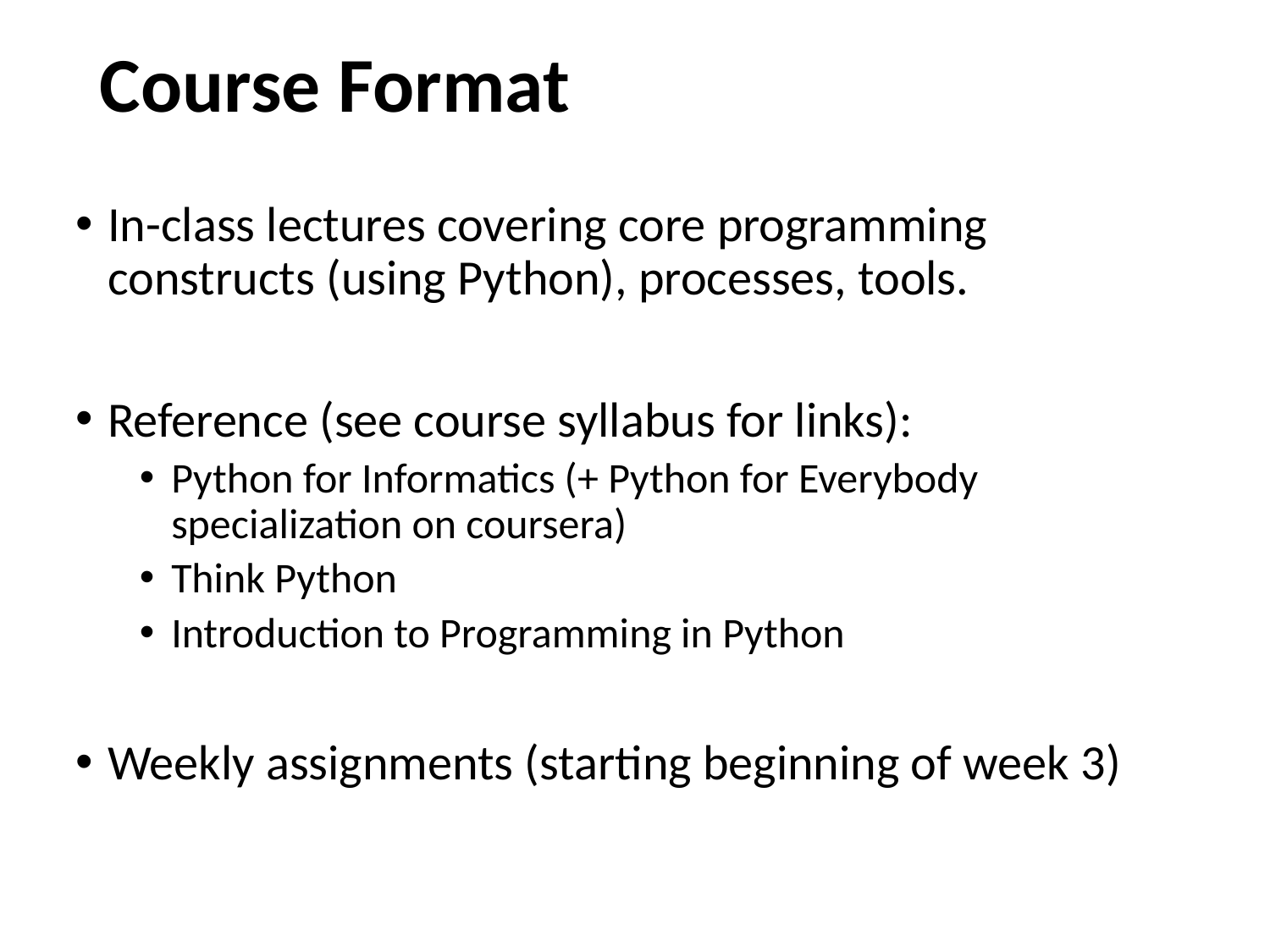

Course Format
In-class lectures covering core programming constructs (using Python), processes, tools.

Reference (see course syllabus for links):
Python for Informatics (+ Python for Everybody specialization on coursera)
Think Python
Introduction to Programming in Python

Weekly assignments (starting beginning of week 3)